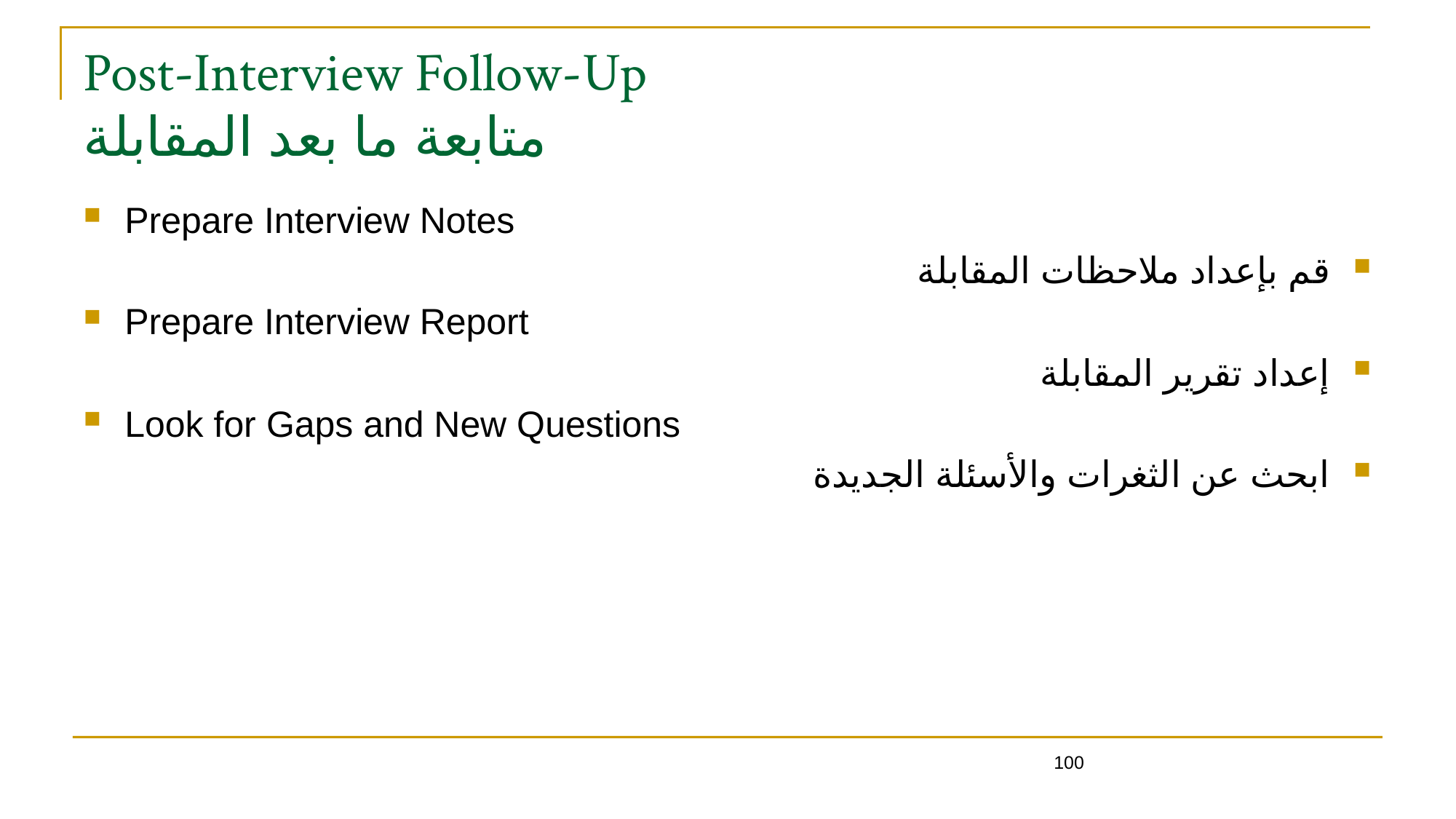

100
# Post-Interview Follow-Up متابعة ما بعد المقابلة
Prepare Interview Notes
قم بإعداد ملاحظات المقابلة
Prepare Interview Report
إعداد تقرير المقابلة
Look for Gaps and New Questions
ابحث عن الثغرات والأسئلة الجديدة